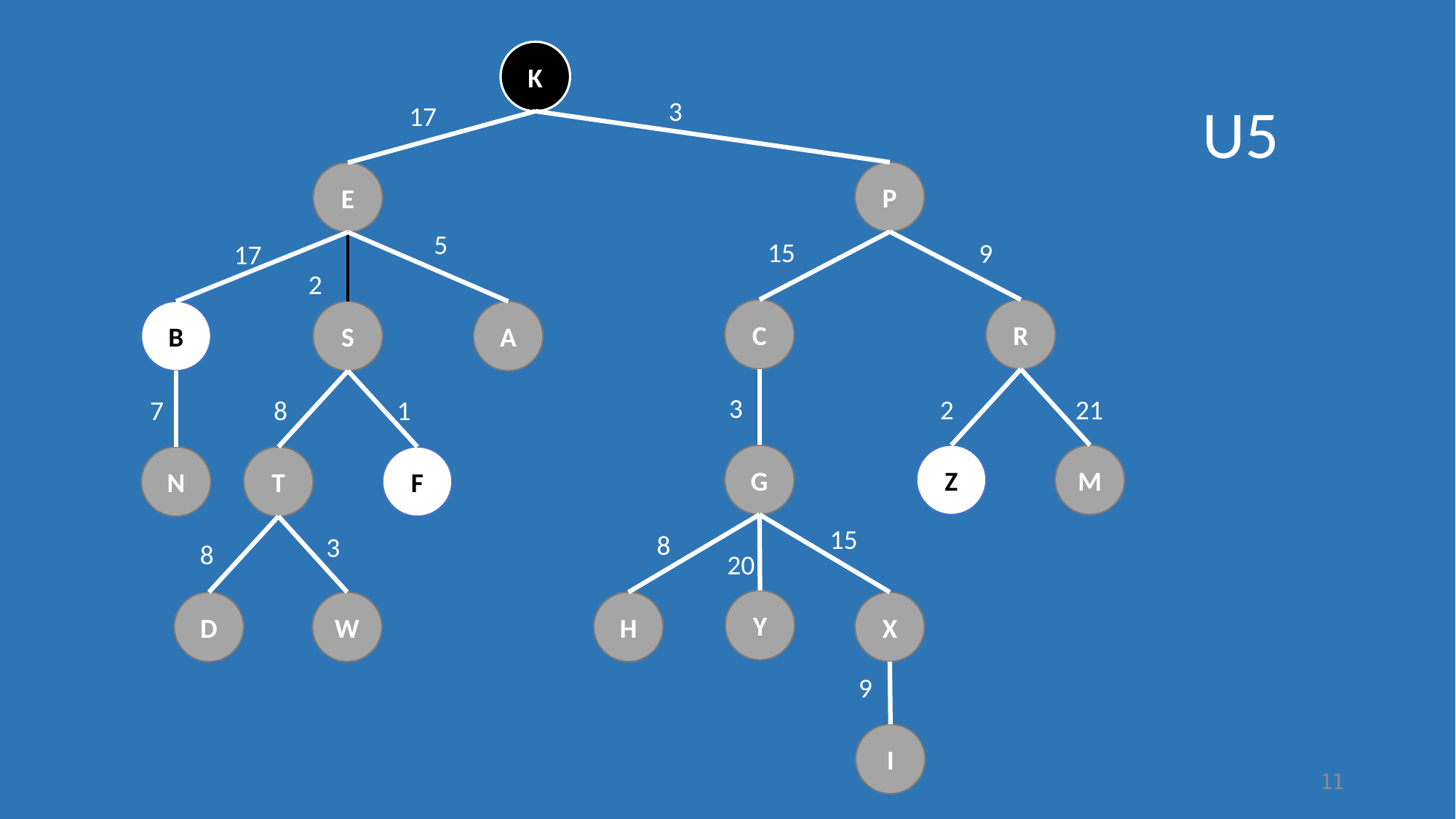

K
# U5
3
17
P
E
5
15
9
17
2
C
R
B
S
A
3
2
21
7
8
1
G
Z
M
N
T
F
15
8
3
8
20
Y
X
H
D
W
9
I
11